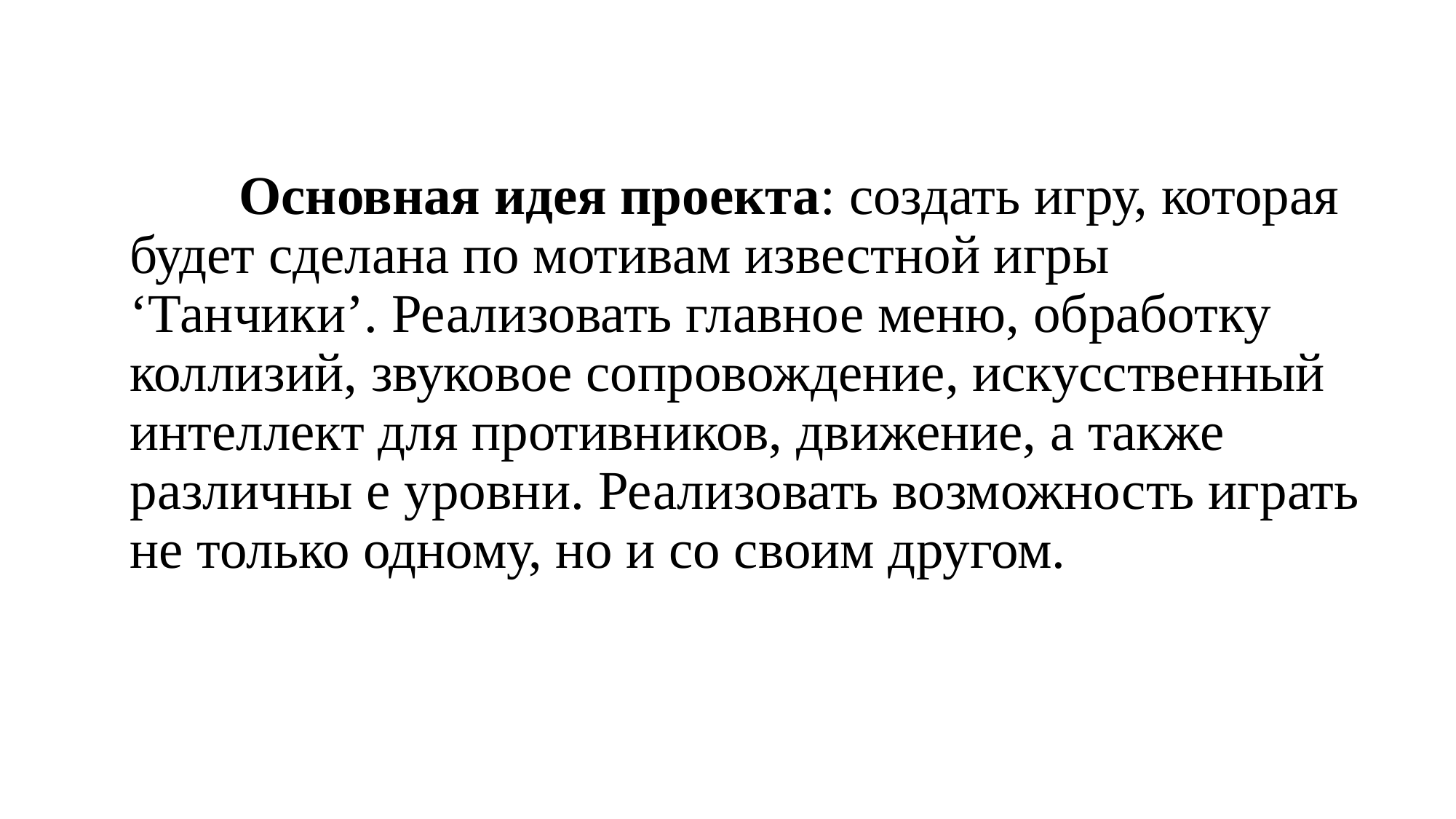

# Основная идея проекта: создать игру, которая будет сделана по мотивам известной игры ‘Танчики’. Реализовать главное меню, обработку коллизий, звуковое сопровождение, искусственный интеллект для противников, движение, а также различны е уровни. Реализовать возможность играть не только одному, но и со своим другом.